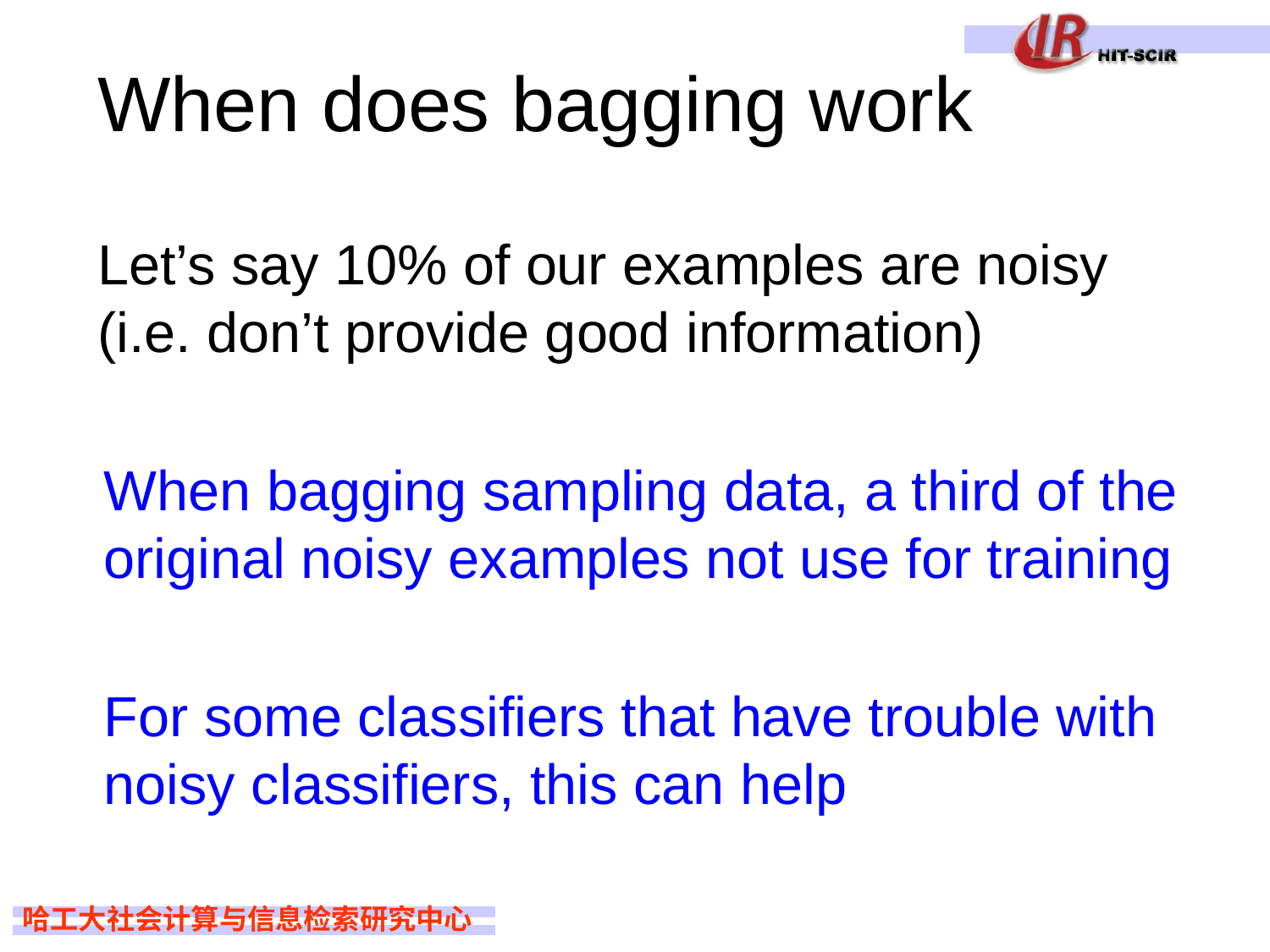

# When does bagging work
Let’s say 10% of our examples are noisy (i.e. don’t provide good information)

When bagging sampling data, a third of the original noisy examples not use for training

For some classifiers that have trouble with noisy classifiers, this can help